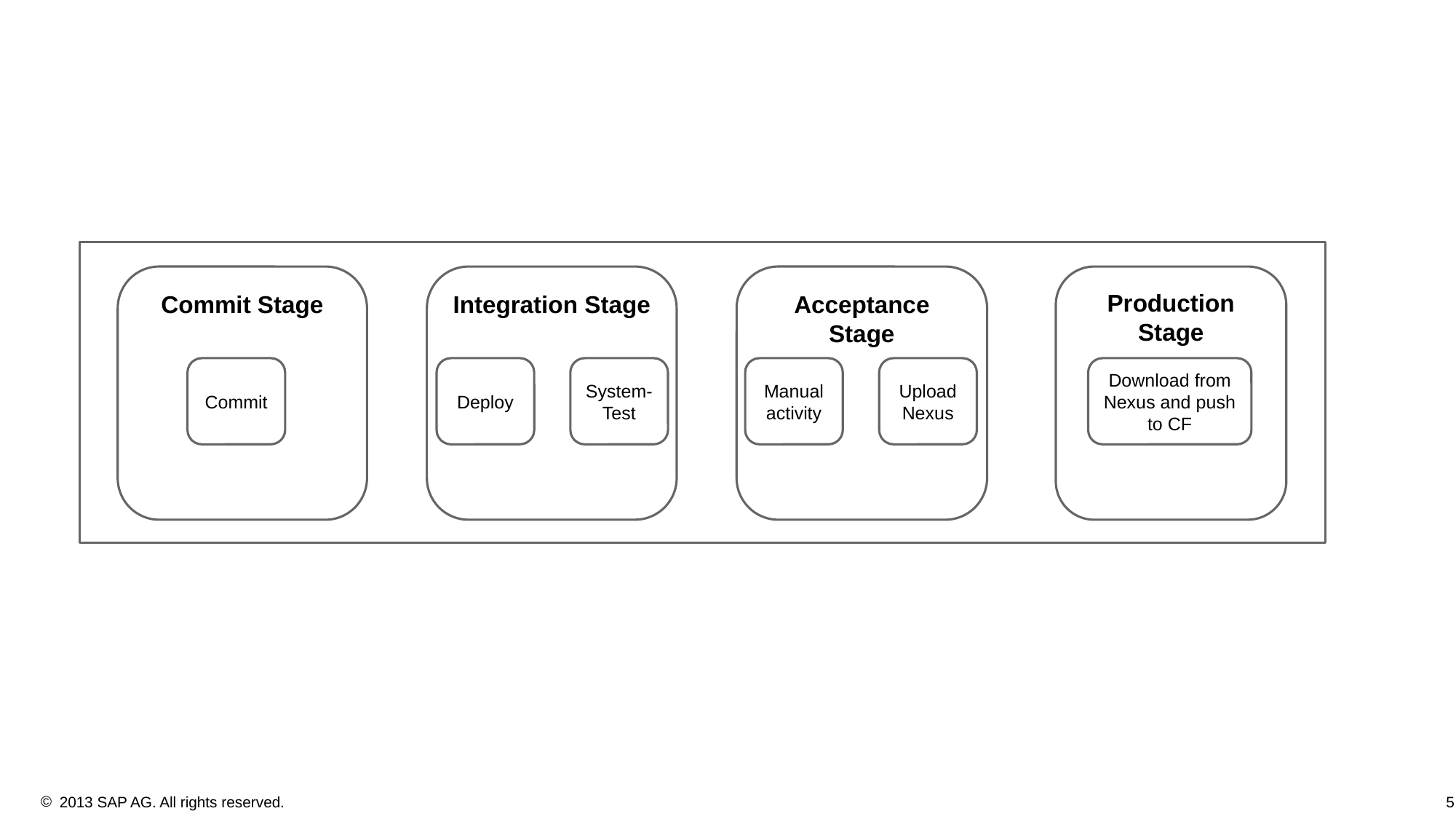

Commit Stage
Integration Stage
Acceptance Stage
Production Stage
Commit
System-Test
Upload Nexus
Download from Nexus and push to CF
Deploy
Manual activity